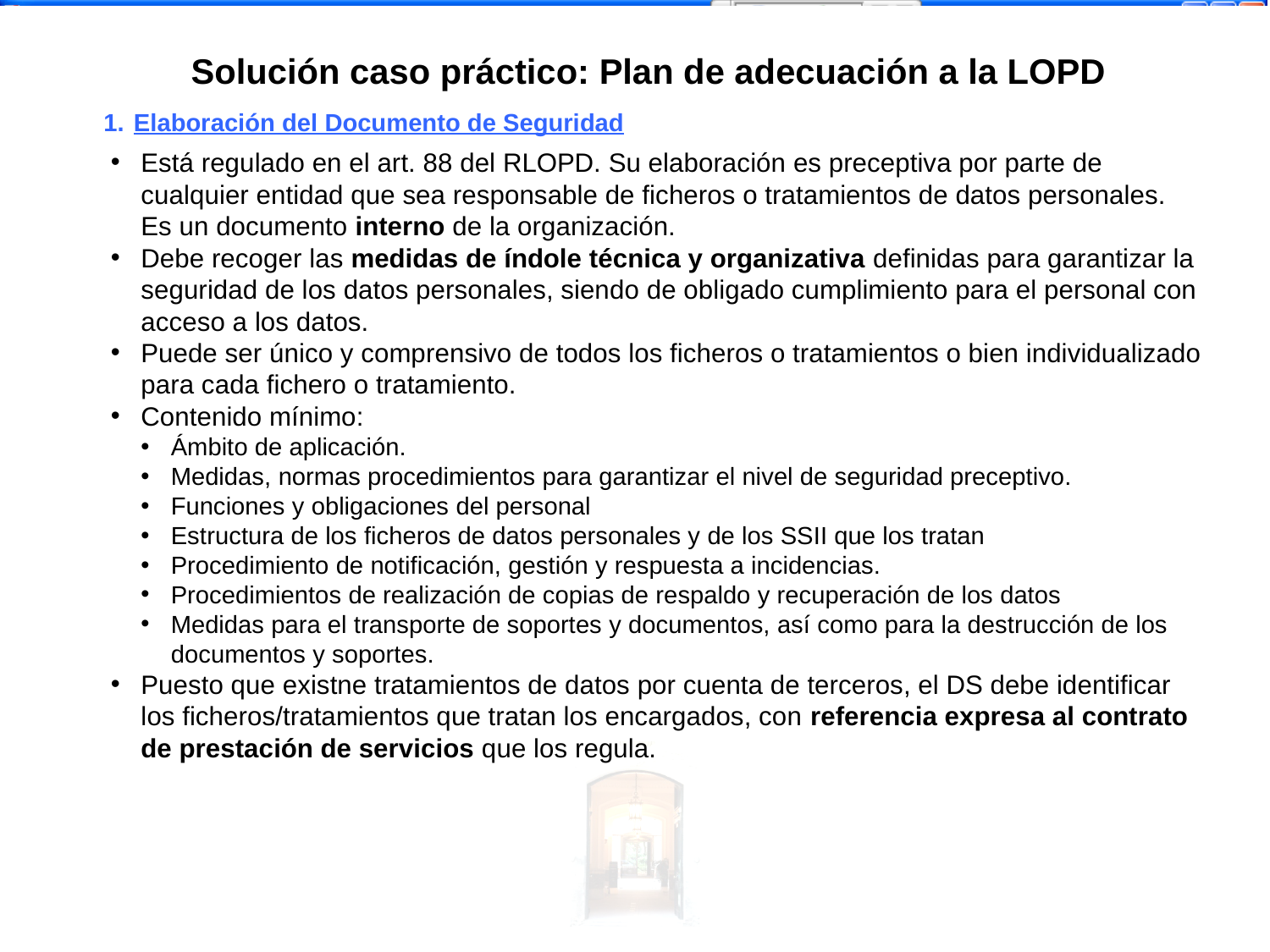

Solución caso práctico: Plan de adecuación a la LOPD
Elaboración del Documento de Seguridad
Está regulado en el art. 88 del RLOPD. Su elaboración es preceptiva por parte de cualquier entidad que sea responsable de ficheros o tratamientos de datos personales. Es un documento interno de la organización.
Debe recoger las medidas de índole técnica y organizativa definidas para garantizar la seguridad de los datos personales, siendo de obligado cumplimiento para el personal con acceso a los datos.
Puede ser único y comprensivo de todos los ficheros o tratamientos o bien individualizado para cada fichero o tratamiento.
Contenido mínimo:
Ámbito de aplicación.
Medidas, normas procedimientos para garantizar el nivel de seguridad preceptivo.
Funciones y obligaciones del personal
Estructura de los ficheros de datos personales y de los SSII que los tratan
Procedimiento de notificación, gestión y respuesta a incidencias.
Procedimientos de realización de copias de respaldo y recuperación de los datos
Medidas para el transporte de soportes y documentos, así como para la destrucción de los documentos y soportes.
Puesto que existne tratamientos de datos por cuenta de terceros, el DS debe identificar los ficheros/tratamientos que tratan los encargados, con referencia expresa al contrato de prestación de servicios que los regula.

   -6-